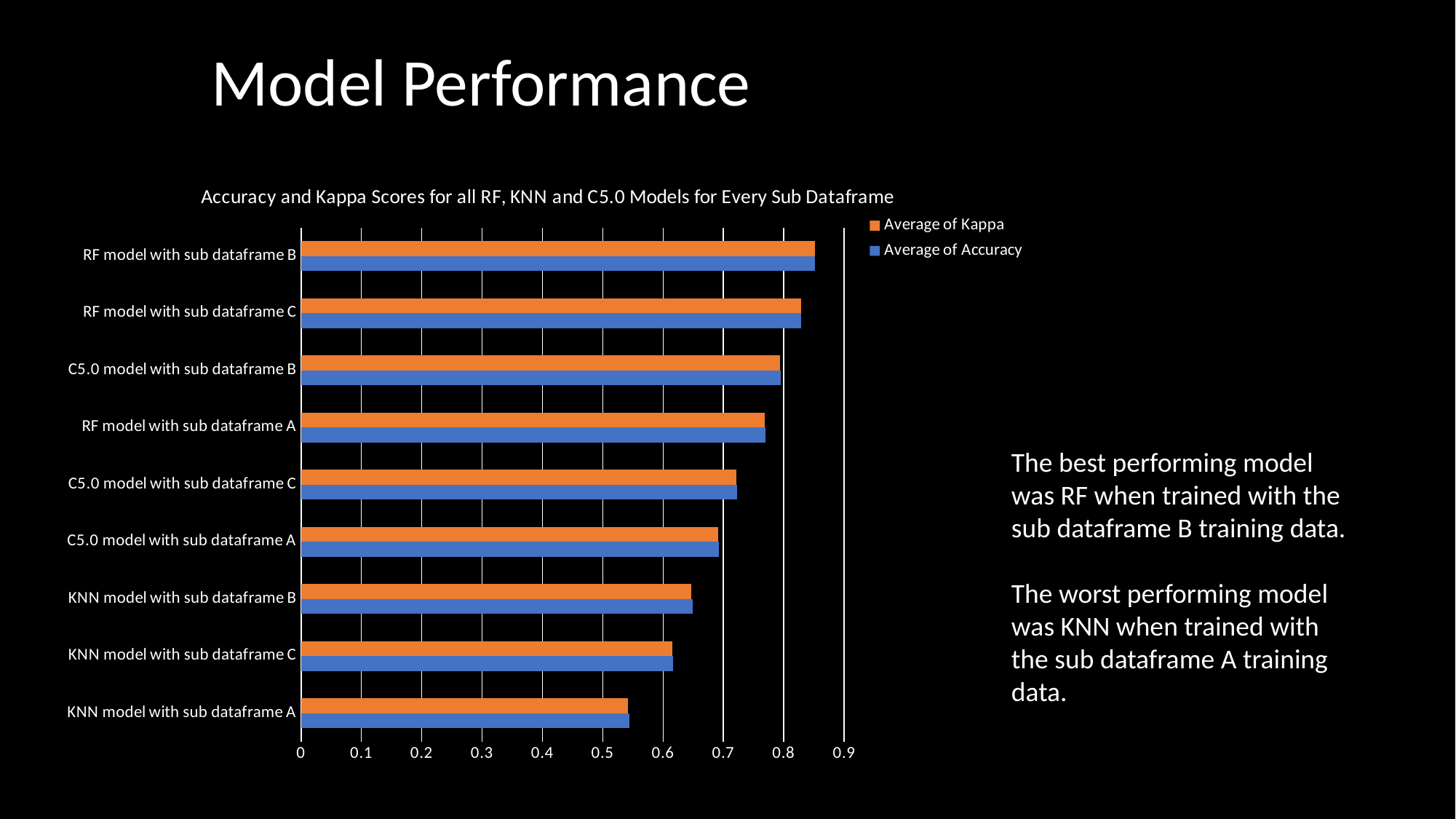

# Model Performance

### Chart: Accuracy and Kappa Scores for all RF, KNN and C5.0 Models for Every Sub Dataframe

| Category | Average of Accuracy | Average of Kappa |
|---|---|---|
| KNN model with sub dataframe A | 0.5443956 | 0.5416183 |
| KNN model with sub dataframe C | 0.6159612 | 0.614728 |
| KNN model with sub dataframe B | 0.6493506 | 0.6471807 |
| C5.0 model with sub dataframe A | 0.6927374 | 0.6914902 |
| C5.0 model with sub dataframe C | 0.7226631 | 0.7217977 |
| RF model with sub dataframe A | 0.7697039 | 0.7687108 |
| C5.0 model with sub dataframe B | 0.7946429 | 0.7933752 |
| RF model with sub dataframe C | 0.8288027 | 0.8282518 |
| RF model with sub dataframe B | 0.8522645 | 0.8513535 |
The best performing model was RF when trained with the sub dataframe B training data.

The worst performing model was KNN when trained with the sub dataframe A training data.